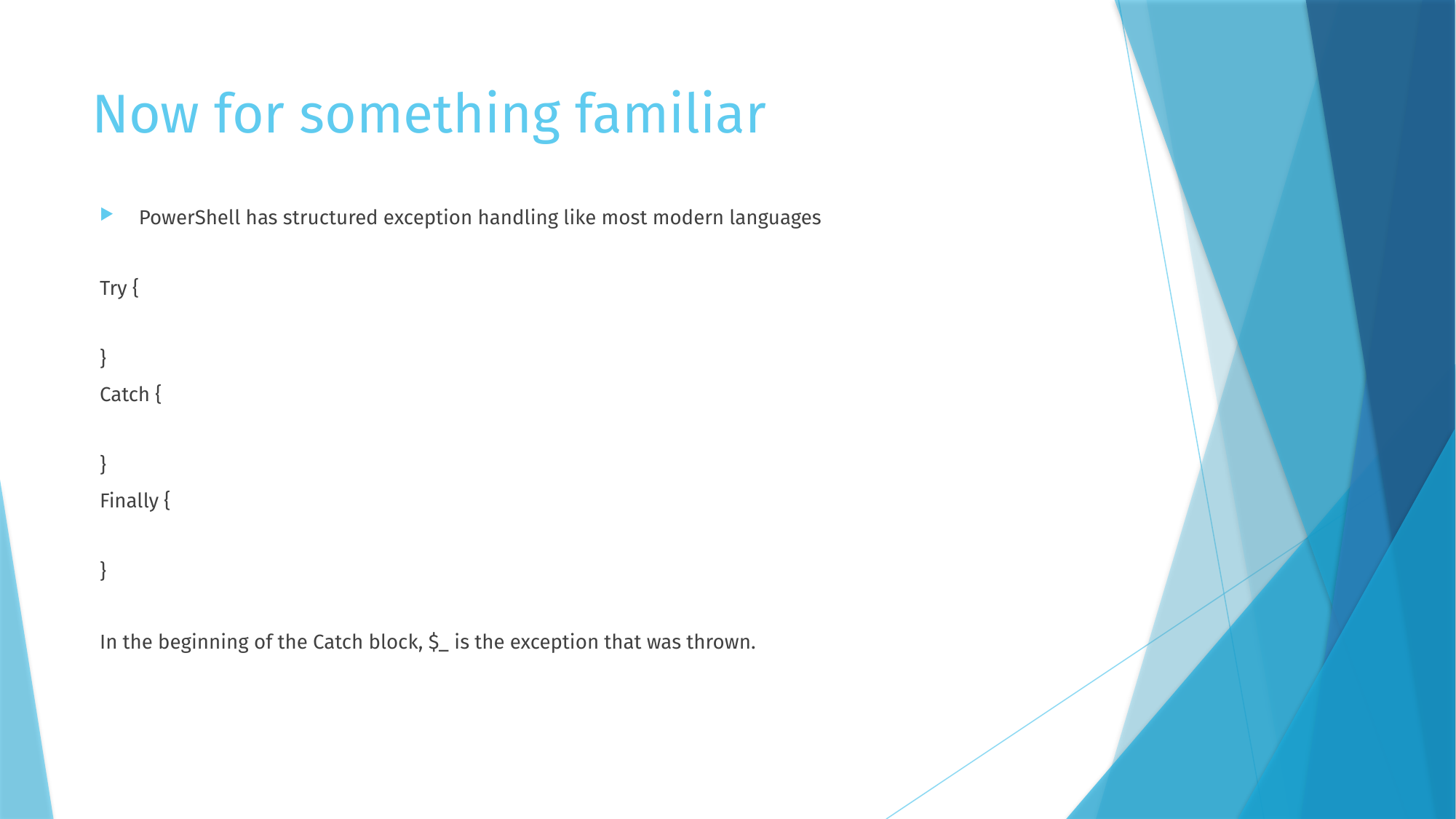

# Now for something familiar
PowerShell has structured exception handling like most modern languages

Try {

}
Catch {

}
Finally {

}

In the beginning of the Catch block, $_ is the exception that was thrown.